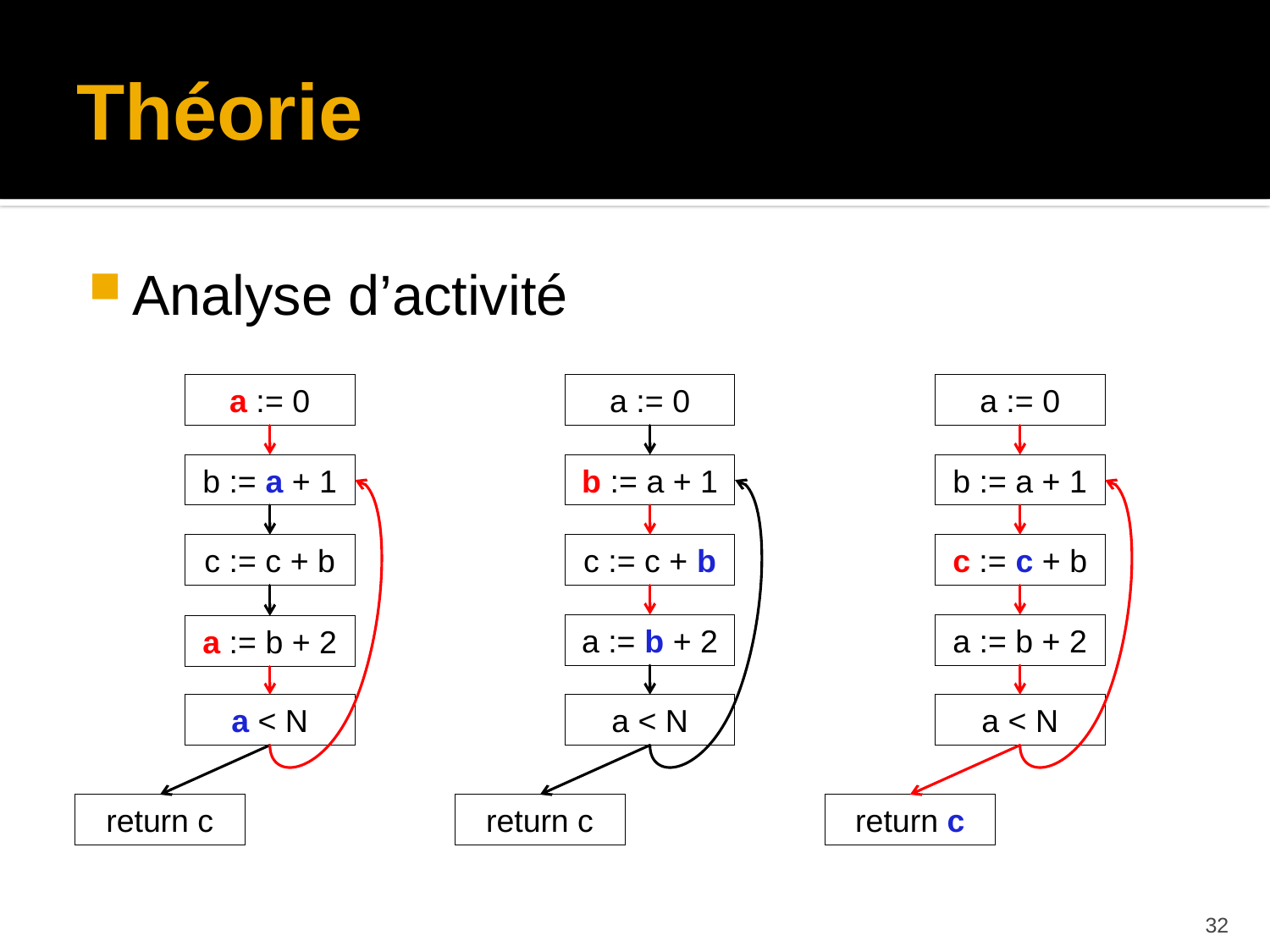

# Théorie
Analyse d’activité

a := 0
a := 0
a := 0
b := a + 1
b := a + 1
b := a + 1
c := c + b
c := c + b
c := c + b
a := b + 2
a := b + 2
a := b + 2
a < N
a < N
a < N
return c
return c
return c
32